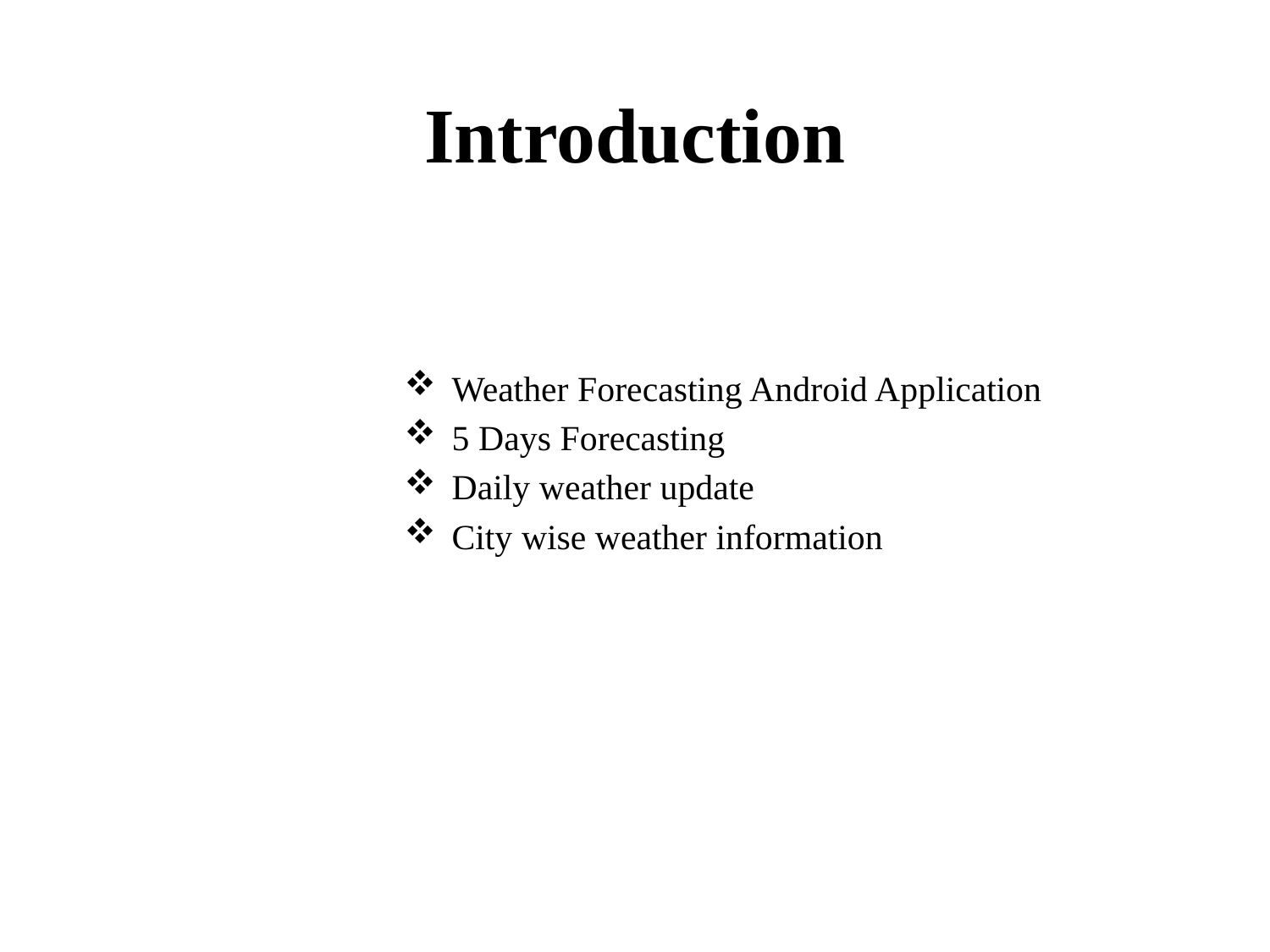

# Introduction
Weather Forecasting Android Application
5 Days Forecasting
Daily weather update
City wise weather information